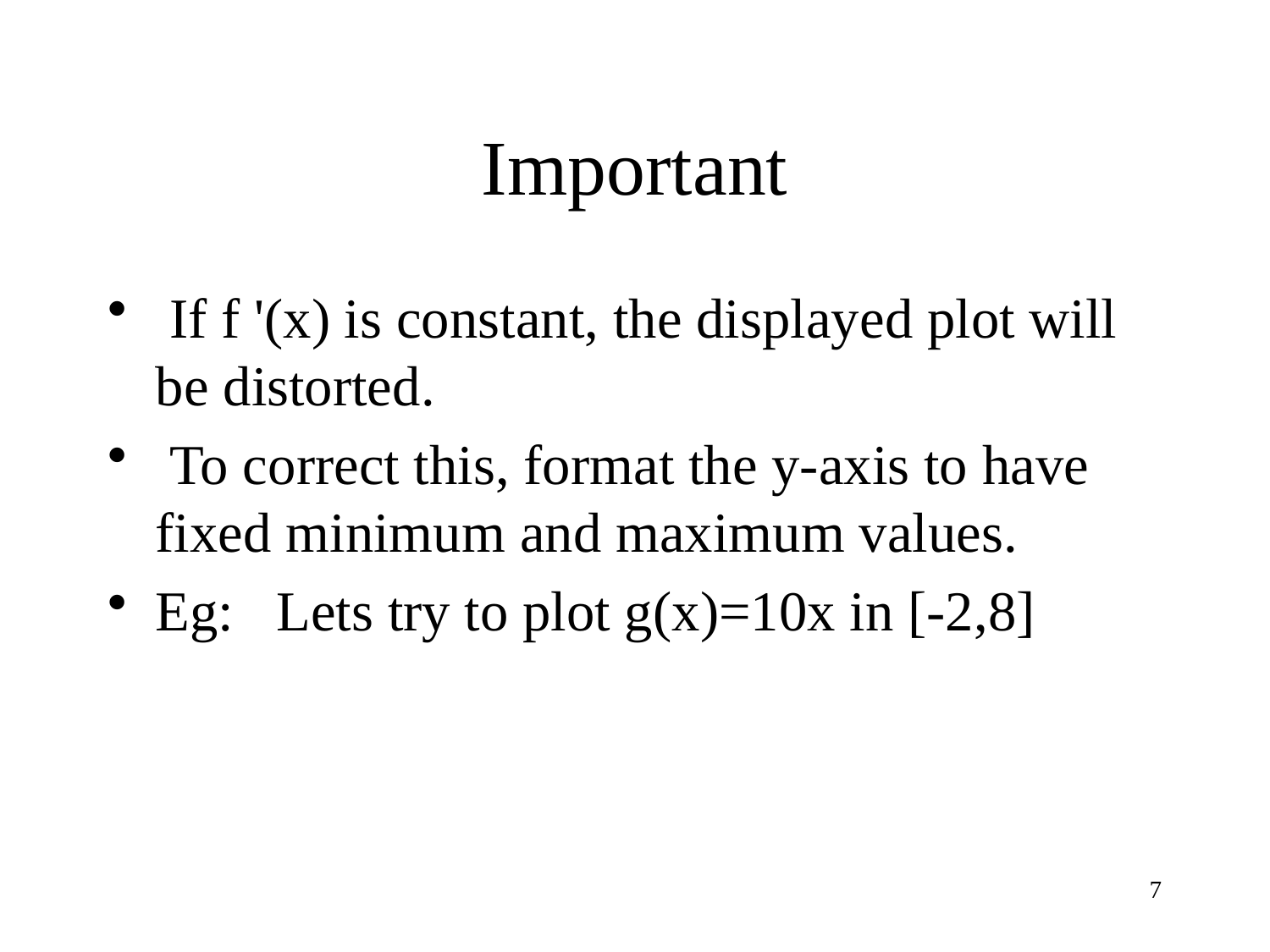

# Important
 If f '(x) is constant, the displayed plot will be distorted.
 To correct this, format the y-axis to have fixed minimum and maximum values.
Eg:   Lets try to plot g(x)=10x in [-2,8]

7